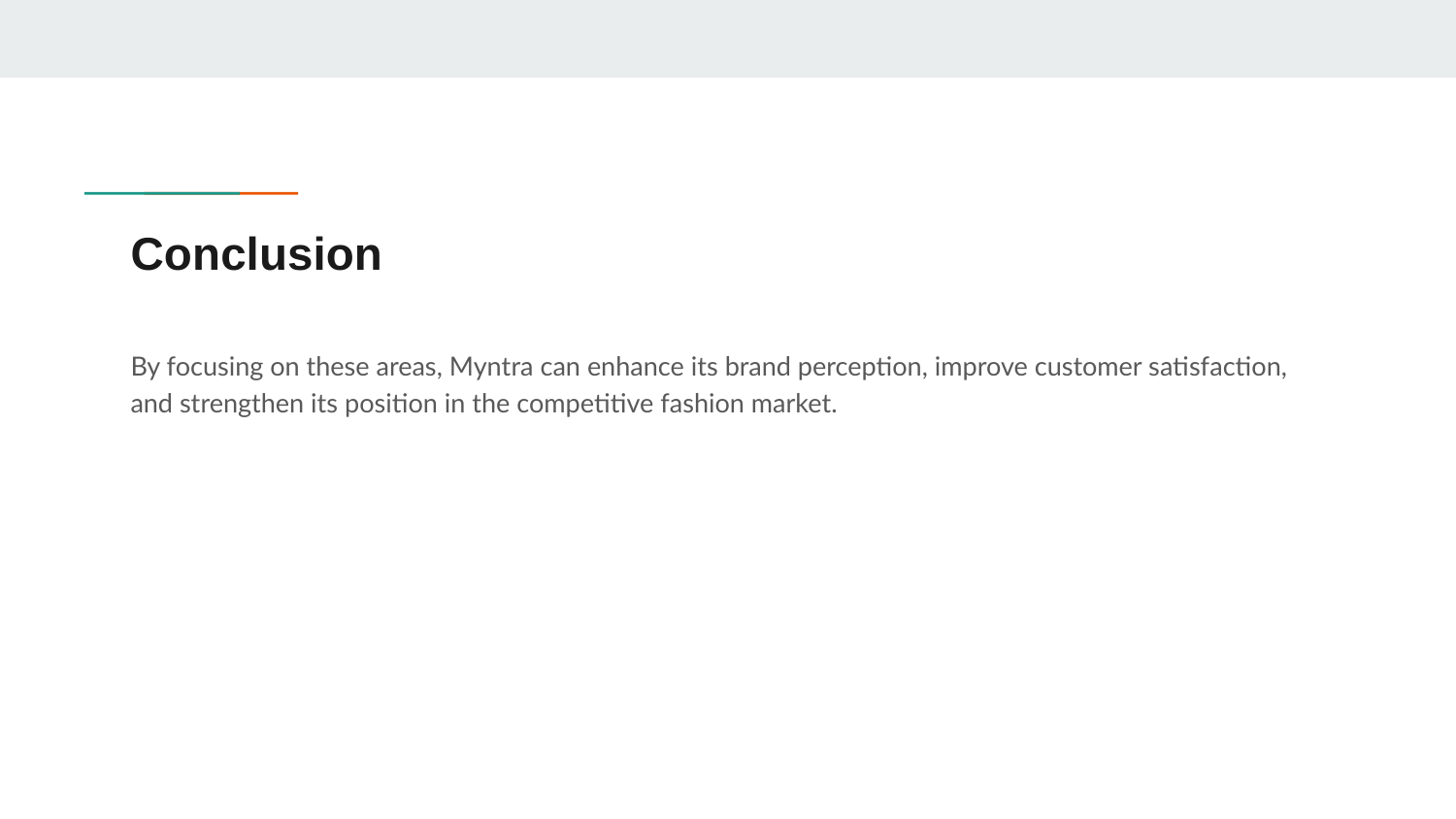

# Conclusion
By focusing on these areas, Myntra can enhance its brand perception, improve customer satisfaction, and strengthen its position in the competitive fashion market.